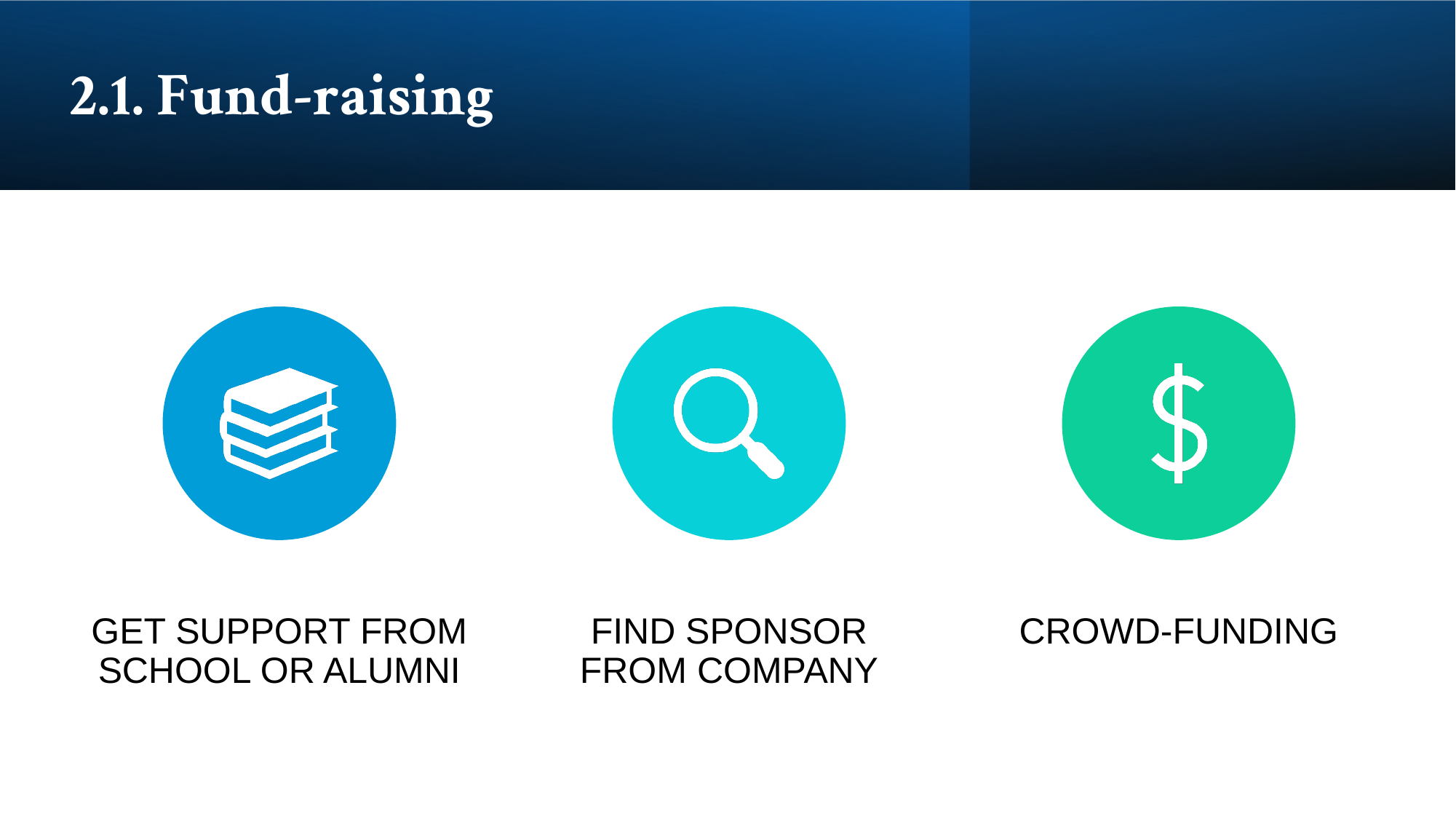

# 2.1. Fund-raising

GET SUPPORT FROM SCHOOL OR ALUMNI

FIND SPONSOR FROM COMPANY

CROWD-FUNDING